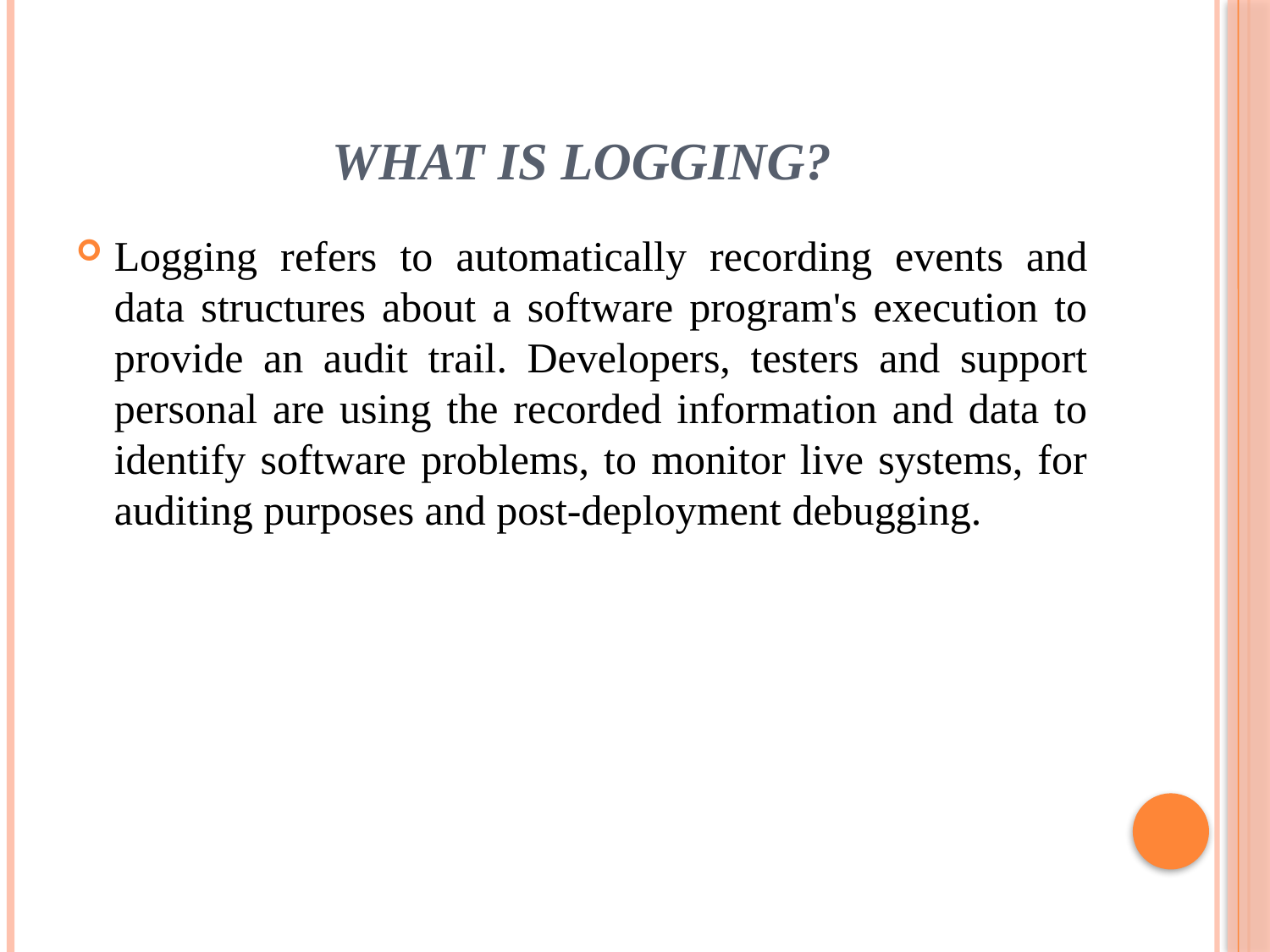

# What is logging?
Logging refers to automatically recording events and data structures about a software program's execution to provide an audit trail. Developers, testers and support personal are using the recorded information and data to identify software problems, to monitor live systems, for auditing purposes and post-deployment debugging.